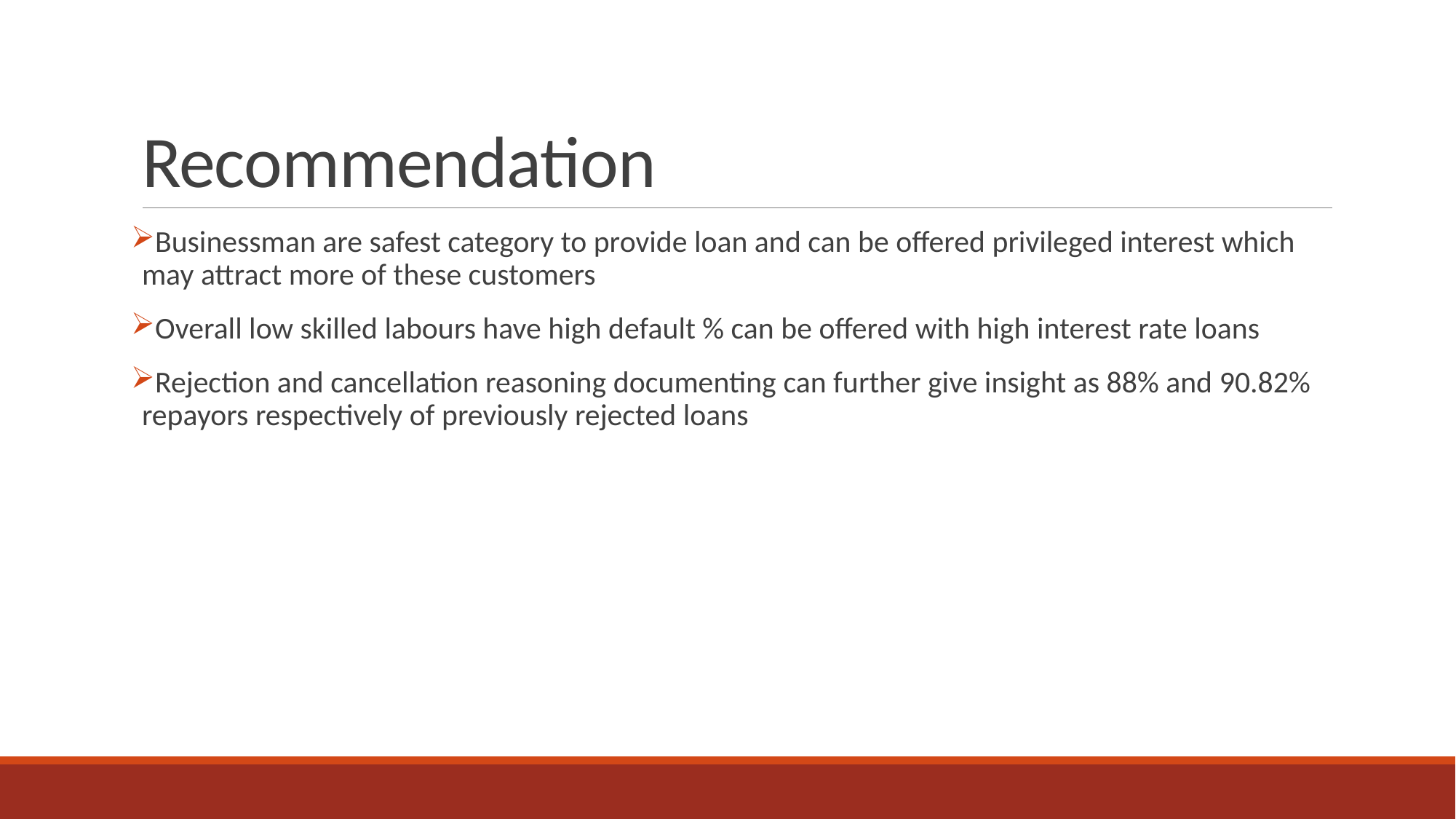

# Recommendation
Businessman are safest category to provide loan and can be offered privileged interest which may attract more of these customers
Overall low skilled labours have high default % can be offered with high interest rate loans
Rejection and cancellation reasoning documenting can further give insight as 88% and 90.82% repayors respectively of previously rejected loans